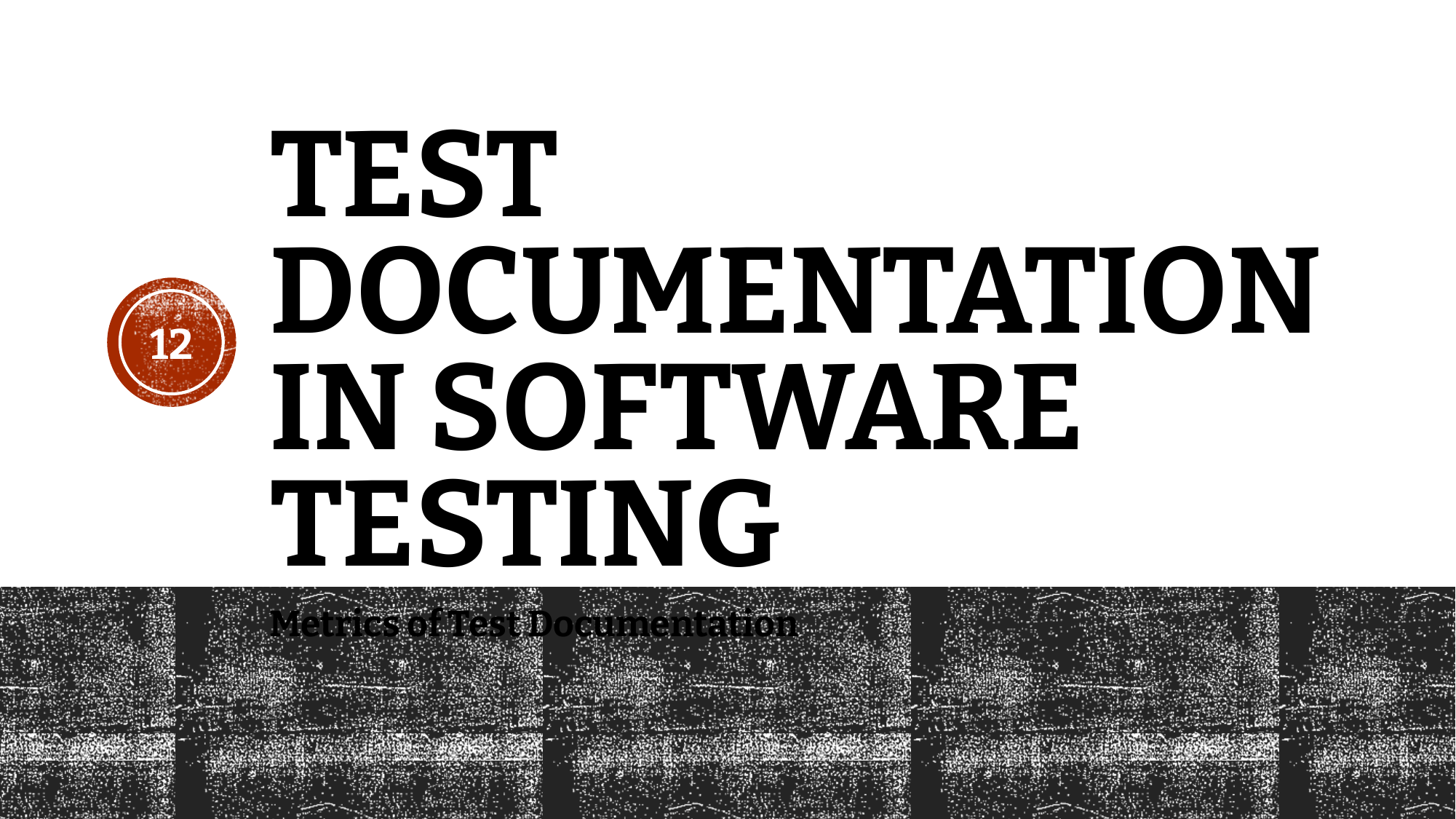

# Test Documentation in Software Testing
12
Metrics of Test Documentation